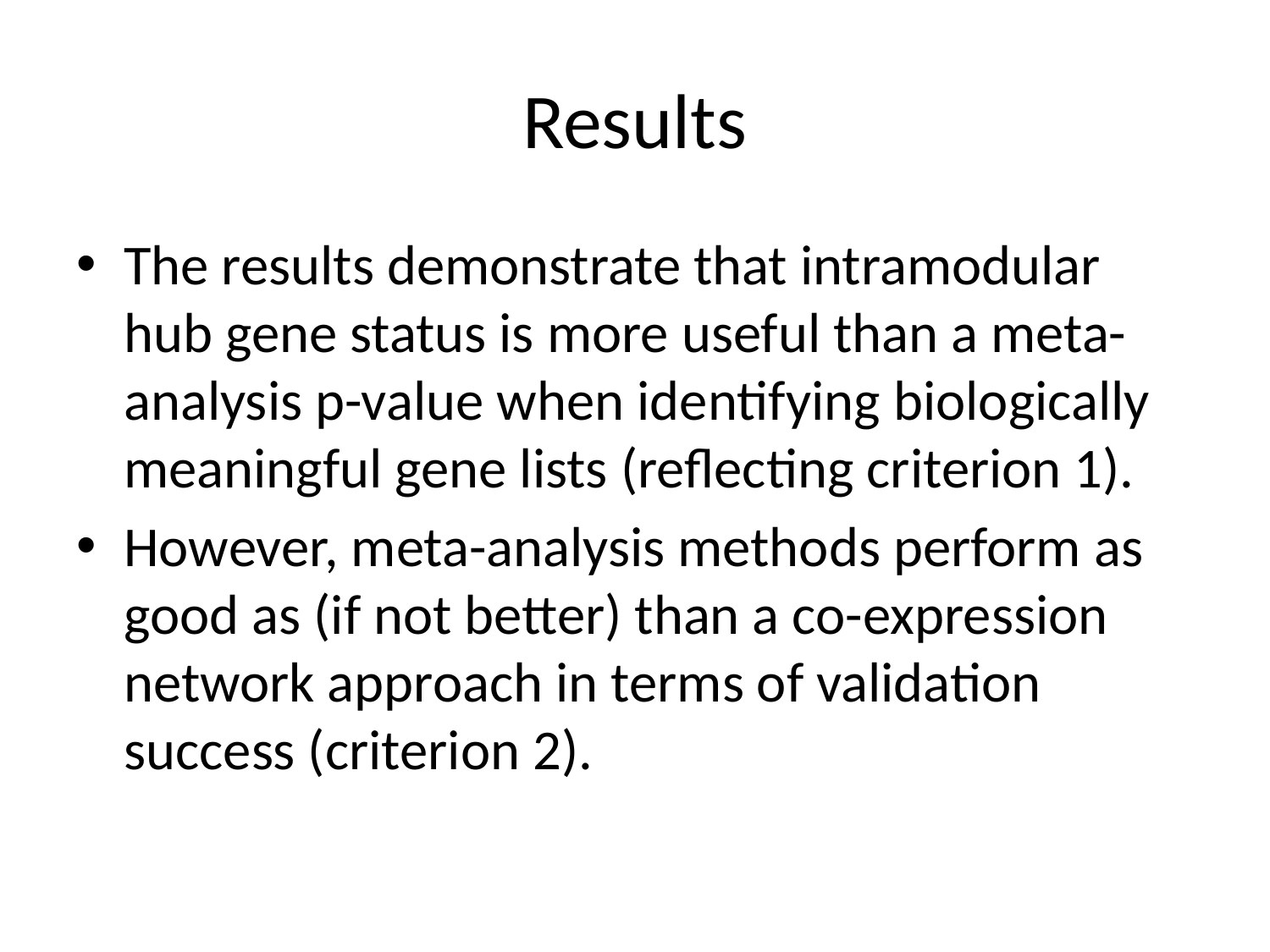

# Results
The results demonstrate that intramodular hub gene status is more useful than a meta-analysis p-value when identifying biologically meaningful gene lists (reflecting criterion 1).
However, meta-analysis methods perform as good as (if not better) than a co-expression network approach in terms of validation success (criterion 2).